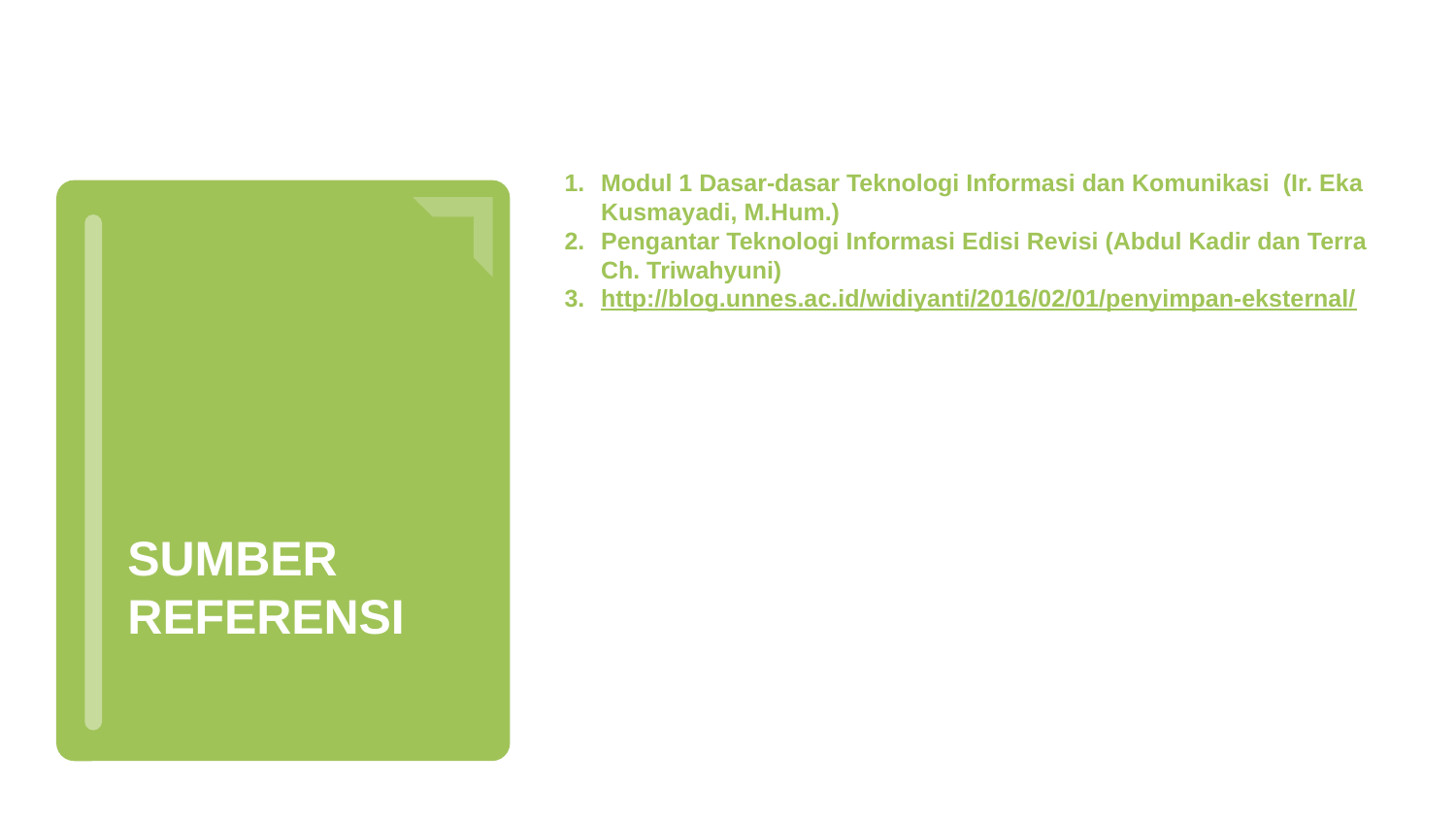

Modul 1 Dasar-dasar Teknologi Informasi dan Komunikasi  (Ir. Eka Kusmayadi, M.Hum.)
Pengantar Teknologi Informasi Edisi Revisi (Abdul Kadir dan Terra Ch. Triwahyuni)
http://blog.unnes.ac.id/widiyanti/2016/02/01/penyimpan-eksternal/
SUMBER REFERENSI